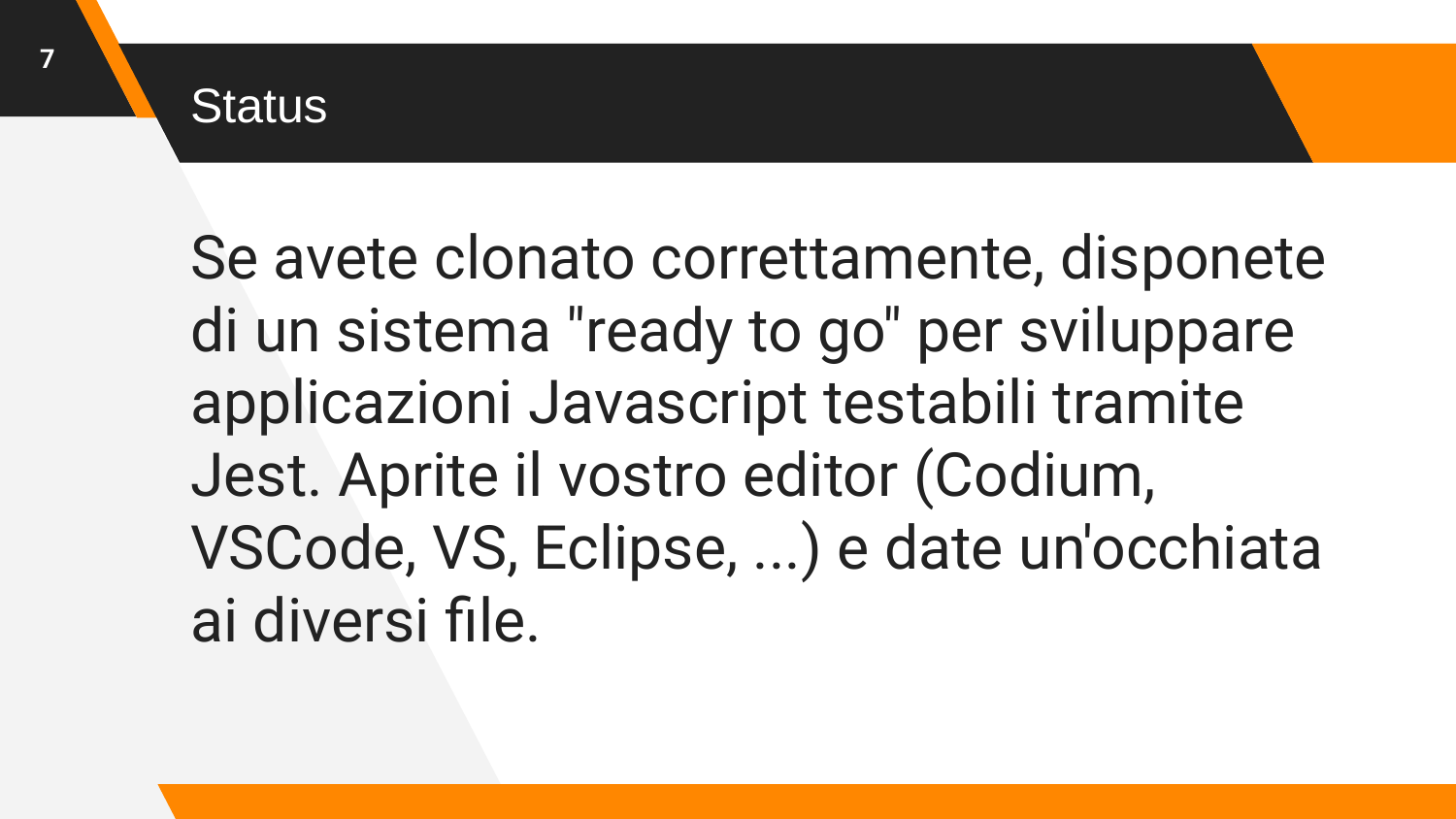

7
# Status
Se avete clonato correttamente, disponete di un sistema "ready to go" per sviluppare applicazioni Javascript testabili tramite Jest. Aprite il vostro editor (Codium, VSCode, VS, Eclipse, ...) e date un'occhiata ai diversi file.